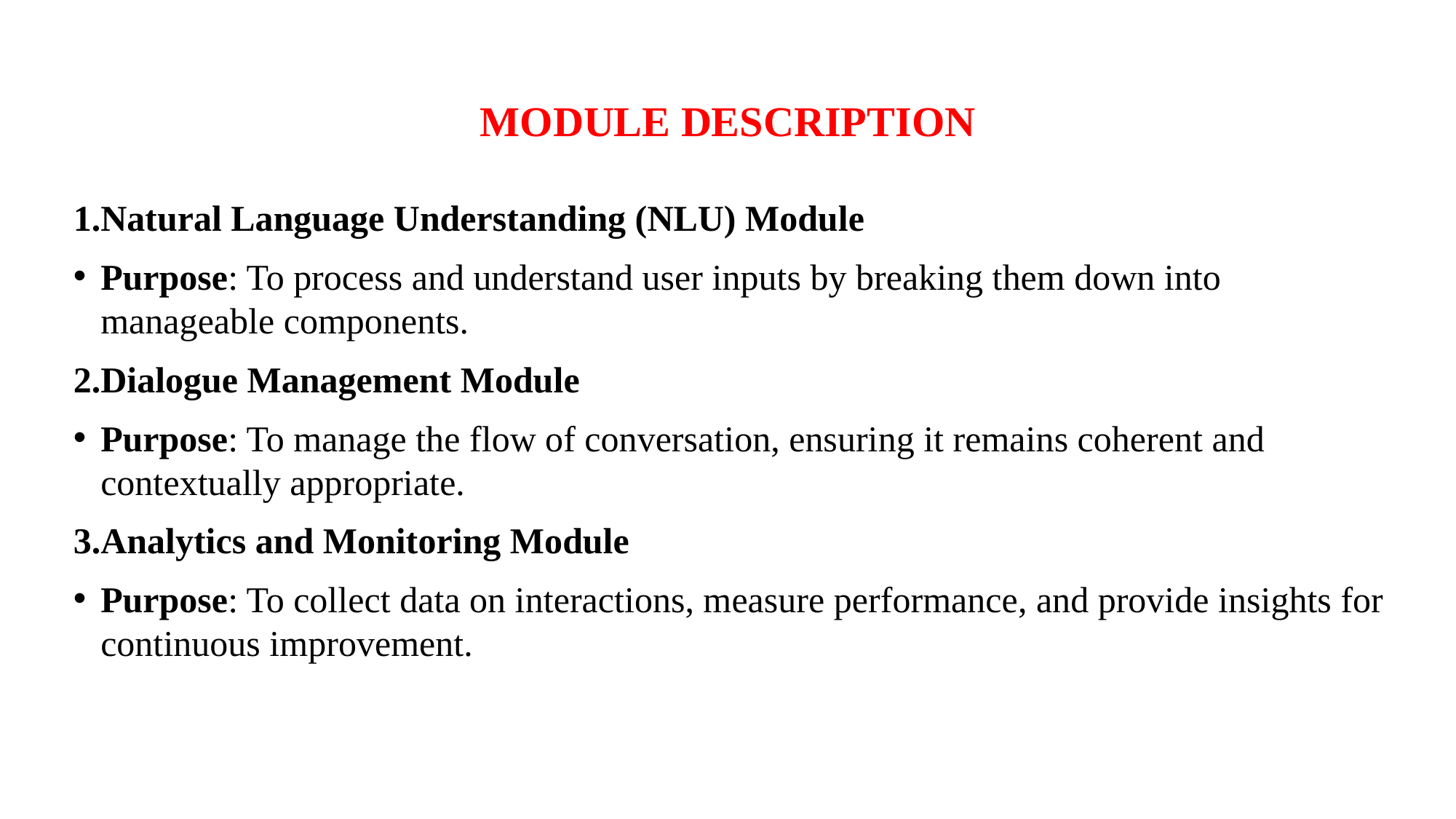

# MODULE DESCRIPTION
1.Natural Language Understanding (NLU) Module
Purpose: To process and understand user inputs by breaking them down into manageable components.
2.Dialogue Management Module
Purpose: To manage the flow of conversation, ensuring it remains coherent and contextually appropriate.
3.Analytics and Monitoring Module
Purpose: To collect data on interactions, measure performance, and provide insights for continuous improvement.